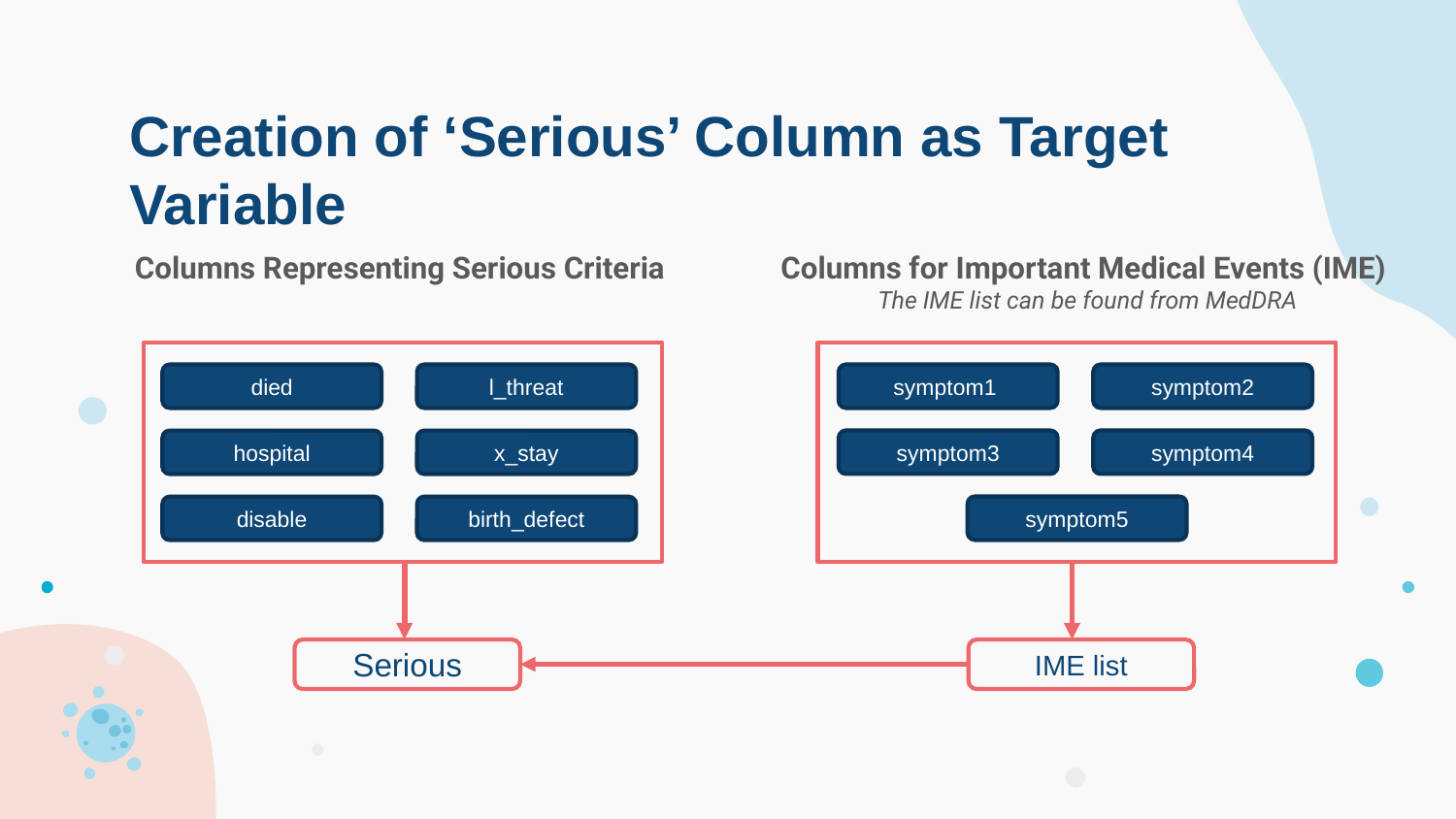

# Creation of ‘Serious’ Column as Target Variable
Columns Representing Serious Criteria
Columns for Important Medical Events (IME)
The IME list can be found from MedDRA

l_threat
died
x_stay
hospital
birth_defect
disable
Serious

symptom1
symptom2
symptom3
symptom4
symptom5
IME list